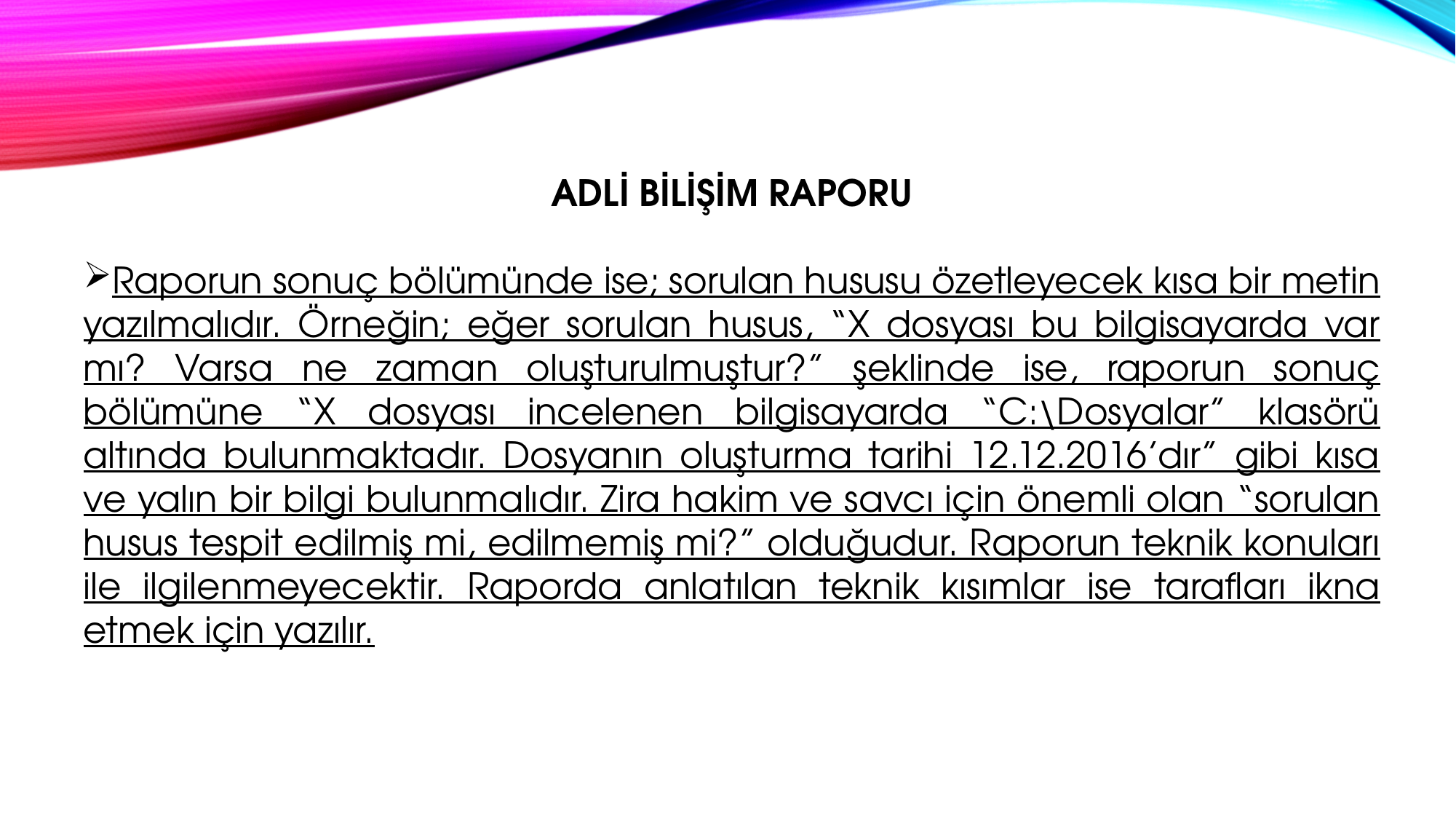

ADLİ BİLİŞİM RAPORU

Raporun sonuç bölümünde ise; sorulan hususu özetleyecek kısa bir metin yazılmalıdır. Örneğin; eğer sorulan husus, “X dosyası bu bilgisayarda var mı? Varsa ne zaman oluşturulmuştur?” şeklinde ise, raporun sonuç bölümüne “X dosyası incelenen bilgisayarda “C:\Dosyalar” klasörü altında bulunmaktadır. Dosyanın oluşturma tarihi 12.12.2016’dır” gibi kısa ve yalın bir bilgi bulunmalıdır. Zira hakim ve savcı için önemli olan “sorulan husus tespit edilmiş mi, edilmemiş mi?” olduğudur. Raporun teknik konuları ile ilgilenmeyecektir. Raporda anlatılan teknik kısımlar ise tarafları ikna etmek için yazılır.